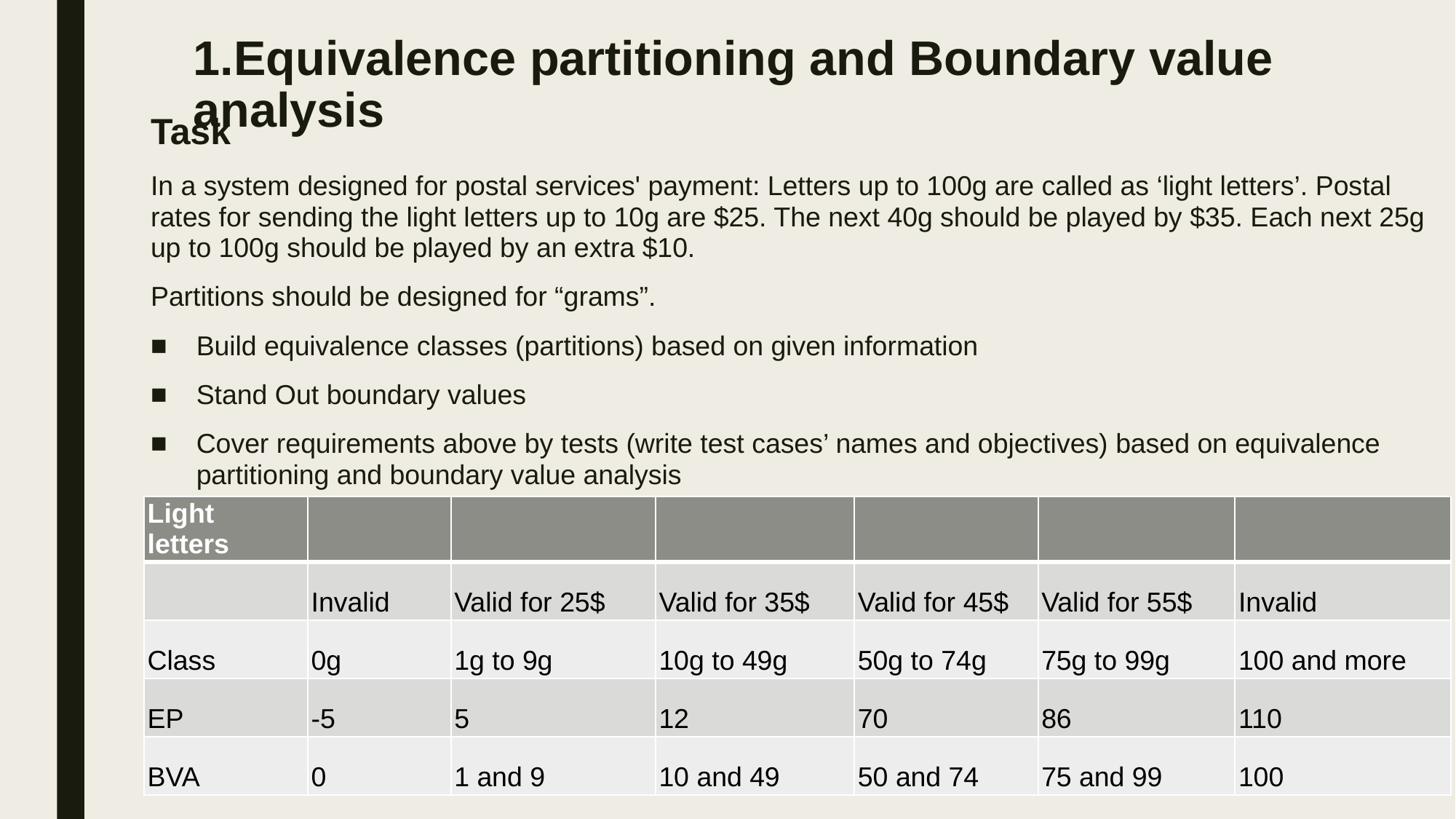

# 1.Equivalence partitioning and Boundary value analysis
Task
In a system designed for postal services' payment: Letters up to 100g are called as ‘light letters’. Postal rates for sending the light letters up to 10g are $25. The next 40g should be played by $35. Each next 25g up to 100g should be played by an extra $10.
Partitions should be designed for “grams”.
Build equivalence classes (partitions) based on given information
Stand Out boundary values
Cover requirements above by tests (write test cases’ names and objectives) based on equivalence partitioning and boundary value analysis

| Light letters |  |  |  |  |  |  |
| --- | --- | --- | --- | --- | --- | --- |
|  | Invalid | Valid for 25$ | Valid for 35$ | Valid for 45$ | Valid for 55$ | Invalid |
| Class | 0g | 1g to 9g | 10g to 49g | 50g to 74g | 75g to 99g | 100 and more |
| EP | -5 | 5 | 12 | 70 | 86 | 110 |
| BVA | 0 | 1 and 9 | 10 and 49 | 50 and 74 | 75 and 99 | 100 |